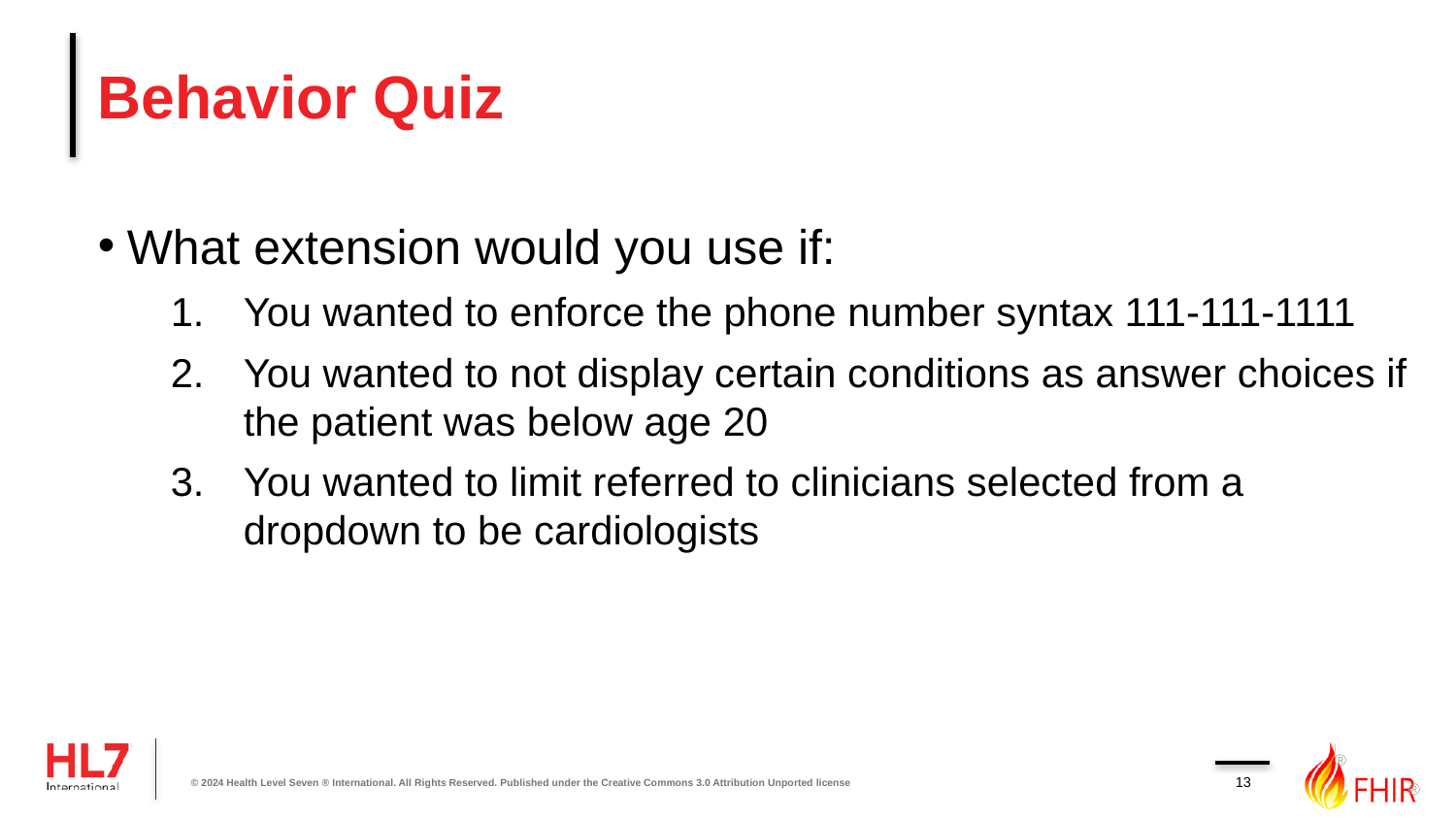

# Behavior Quiz
What extension would you use if:
You wanted to enforce the phone number syntax 111-111-1111
You wanted to not display certain conditions as answer choices if the patient was below age 20
You wanted to limit referred to clinicians selected from a dropdown to be cardiologists

13
© 2024 Health Level Seven ® International. All Rights Reserved. Published under the Creative Commons 3.0 Attribution Unported license